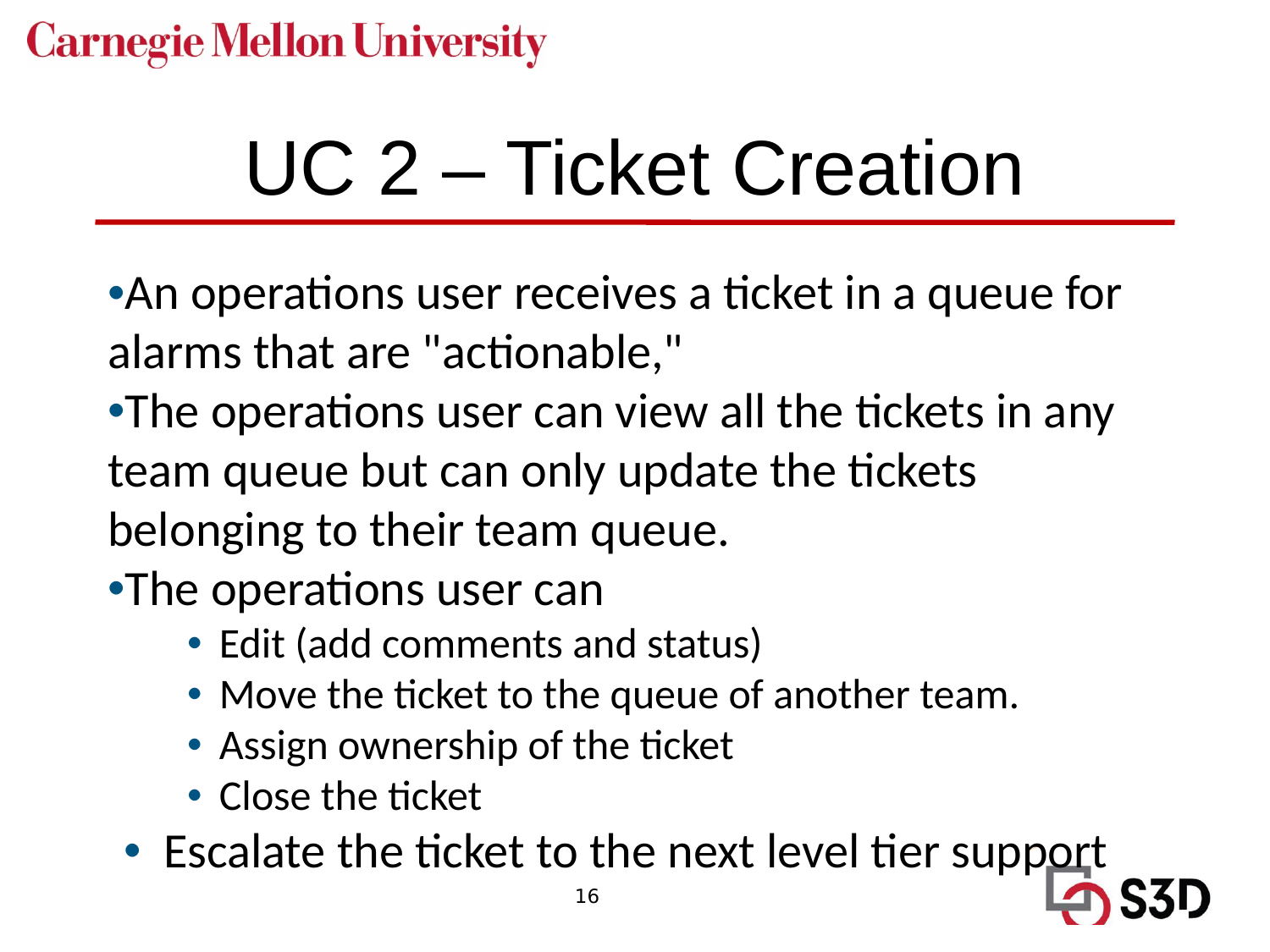

# UC 2 – Ticket Creation
An operations user receives a ticket in a queue for alarms that are "actionable,"
The operations user can view all the tickets in any team queue but can only update the tickets belonging to their team queue.
The operations user can
Edit (add comments and status)
Move the ticket to the queue of another team.
Assign ownership of the ticket
Close the ticket
Escalate the ticket to the next level tier support